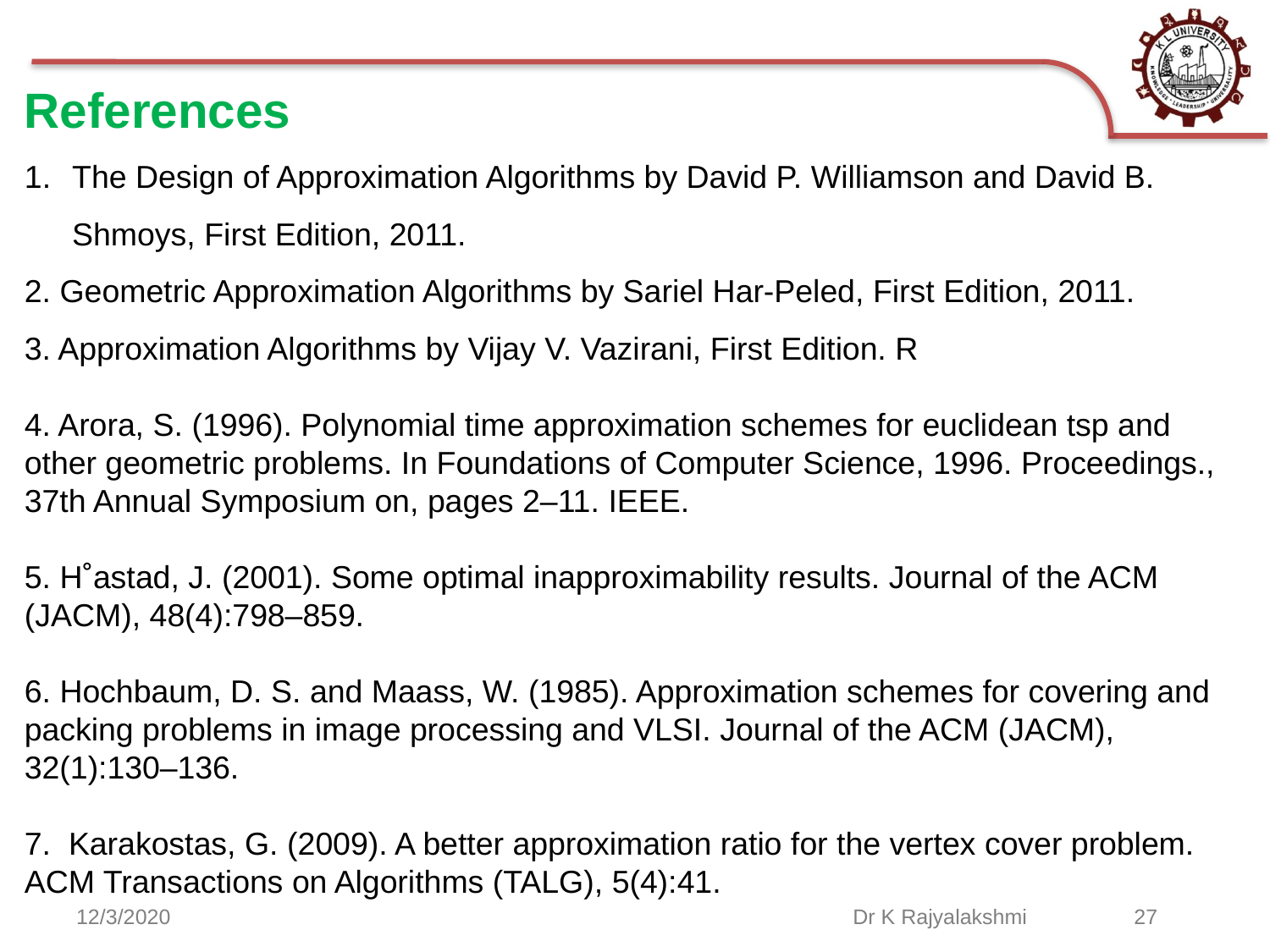

References
The Design of Approximation Algorithms by David P. Williamson and David B. Shmoys, First Edition, 2011.
2. Geometric Approximation Algorithms by Sariel Har-Peled, First Edition, 2011.
3. Approximation Algorithms by Vijay V. Vazirani, First Edition. R

4. Arora, S. (1996). Polynomial time approximation schemes for euclidean tsp and other geometric problems. In Foundations of Computer Science, 1996. Proceedings., 37th Annual Symposium on, pages 2–11. IEEE.

5. H˚astad, J. (2001). Some optimal inapproximability results. Journal of the ACM (JACM), 48(4):798–859.

6. Hochbaum, D. S. and Maass, W. (1985). Approximation schemes for covering and packing problems in image processing and VLSI. Journal of the ACM (JACM), 32(1):130–136.

7.  Karakostas, G. (2009). A better approximation ratio for the vertex cover problem. ACM Transactions on Algorithms (TALG), 5(4):41.
12/3/2020
Dr K Rajyalakshmi                  27